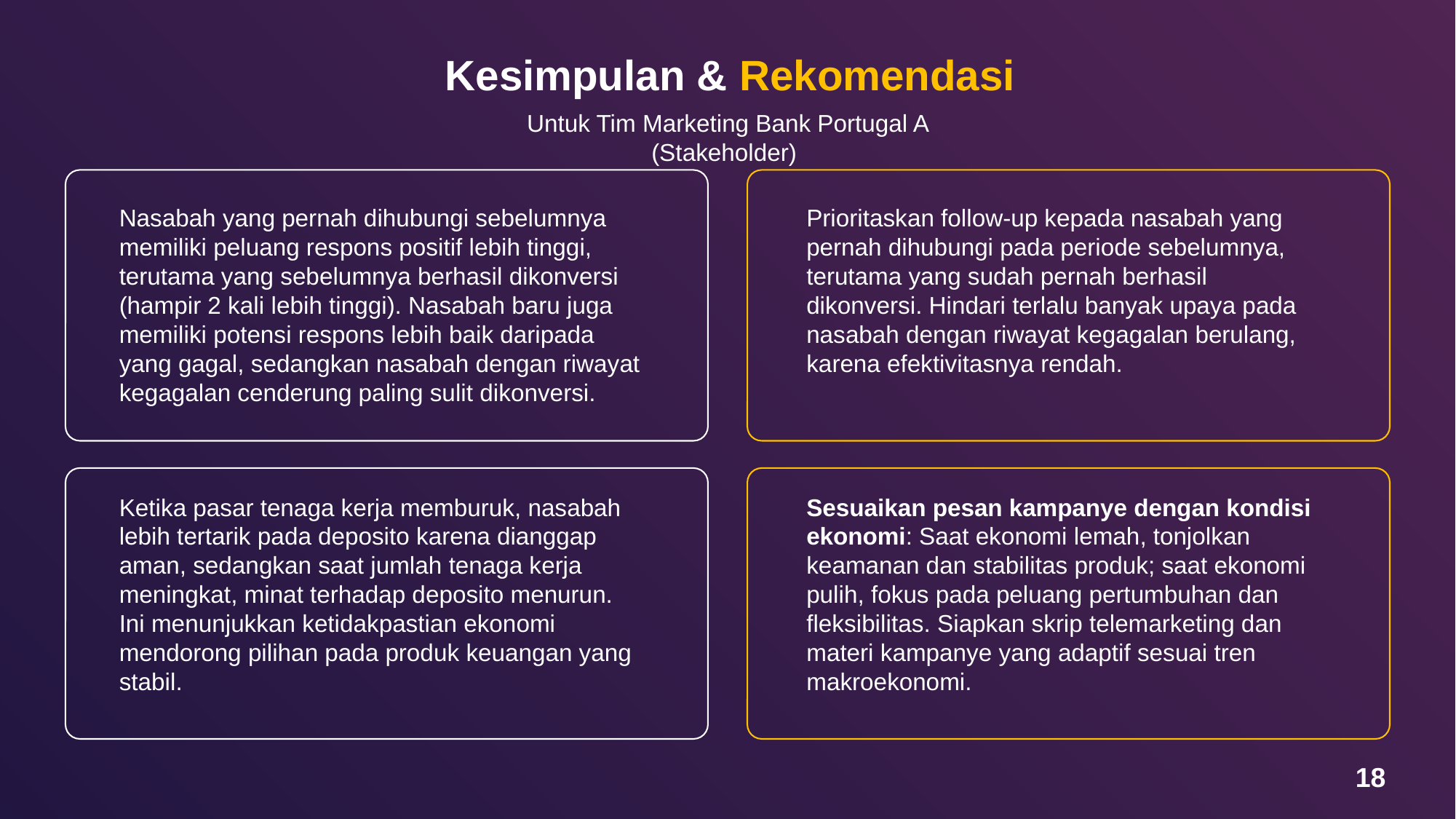

Kesimpulan & Rekomendasi
Untuk Tim Marketing Bank Portugal A (Stakeholder)

Nasabah yang pernah dihubungi sebelumnya memiliki peluang respons positif lebih tinggi, terutama yang sebelumnya berhasil dikonversi (hampir 2 kali lebih tinggi). Nasabah baru juga memiliki potensi respons lebih baik daripada yang gagal, sedangkan nasabah dengan riwayat kegagalan cenderung paling sulit dikonversi.
Prioritaskan follow-up kepada nasabah yang pernah dihubungi pada periode sebelumnya, terutama yang sudah pernah berhasil dikonversi. Hindari terlalu banyak upaya pada nasabah dengan riwayat kegagalan berulang, karena efektivitasnya rendah.

Ketika pasar tenaga kerja memburuk, nasabah lebih tertarik pada deposito karena dianggap aman, sedangkan saat jumlah tenaga kerja meningkat, minat terhadap deposito menurun. Ini menunjukkan ketidakpastian ekonomi mendorong pilihan pada produk keuangan yang stabil.
Sesuaikan pesan kampanye dengan kondisi ekonomi: Saat ekonomi lemah, tonjolkan keamanan dan stabilitas produk; saat ekonomi pulih, fokus pada peluang pertumbuhan dan fleksibilitas. Siapkan skrip telemarketing dan materi kampanye yang adaptif sesuai tren makroekonomi.
18